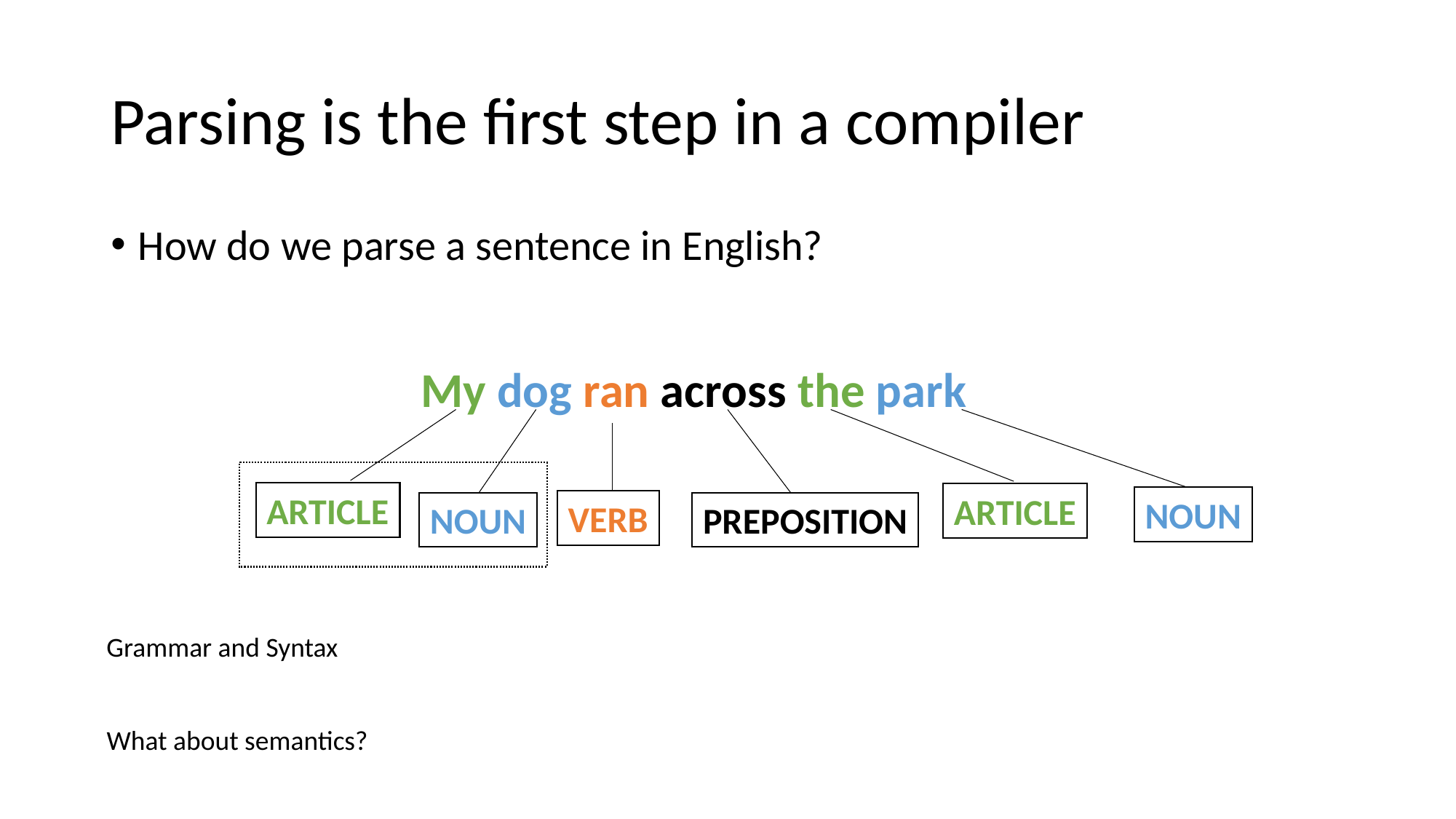

# Parsing is the first step in a compiler
How do we parse a sentence in English?
My dog ran across the park

ARTICLE
ARTICLE
NOUN
VERB
PREPOSITION
NOUN
Grammar and Syntax
What about semantics?